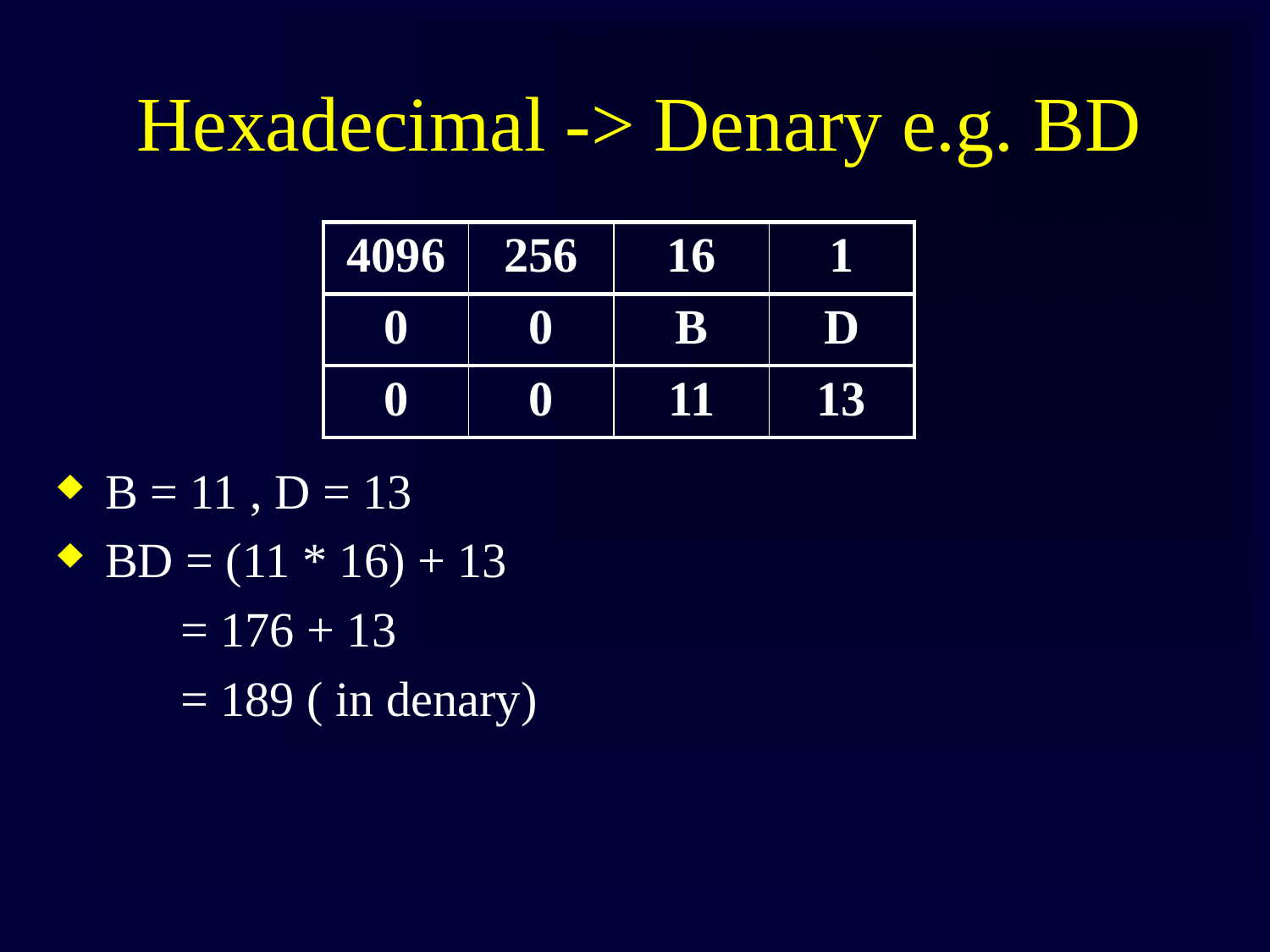

# Hexadecimal -> Denary e.g. BD
| 4096 | 256 | 16 | 1 |
| --- | --- | --- | --- |
| 0 | 0 | B | D |
| 0 | 0 | 11 | 13 |
B = 11 , D = 13
BD = (11 * 16) + 13
          = 176 + 13
          = 189 ( in denary)